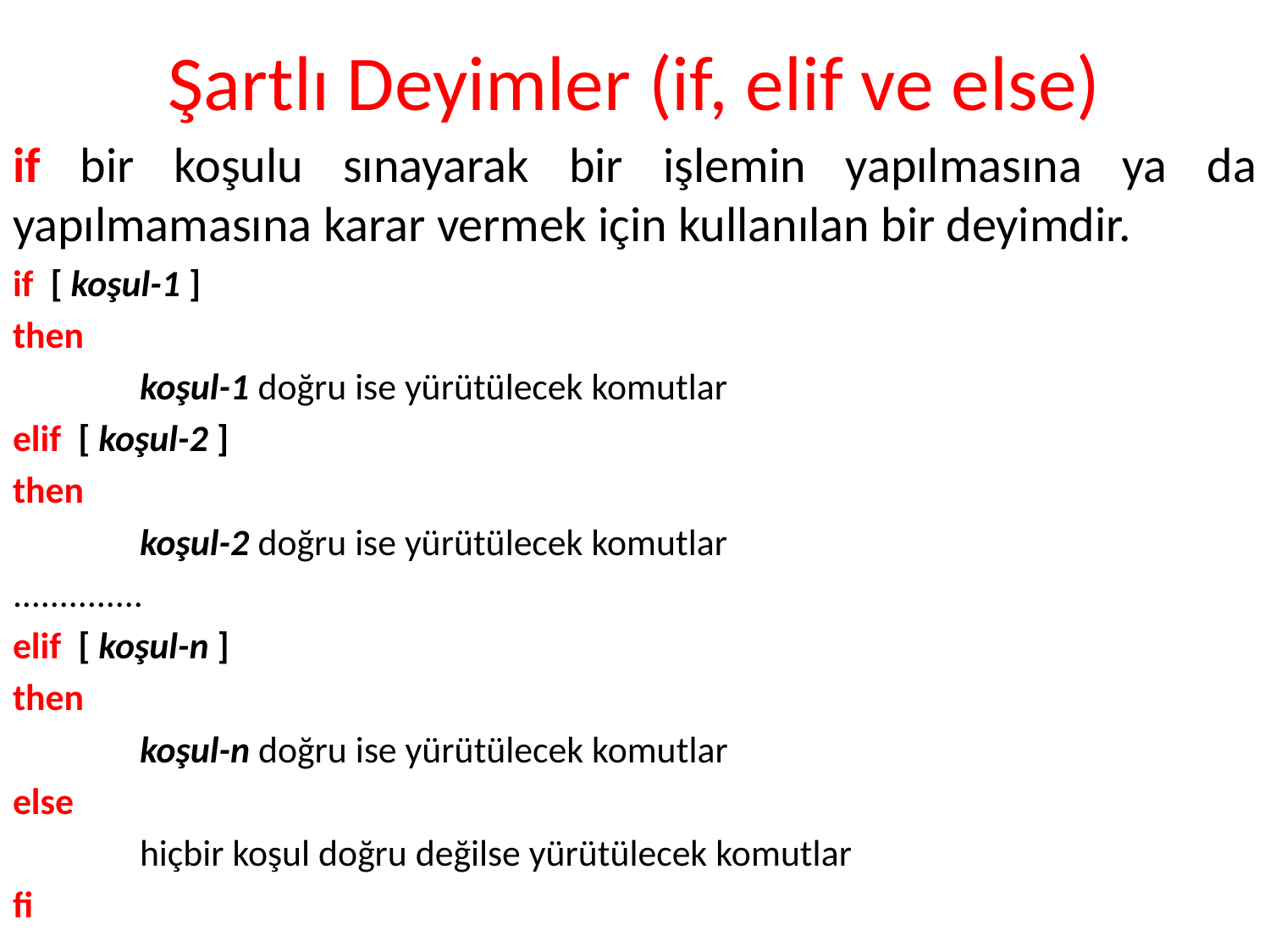

# Şartlı Deyimler (if, elif ve else)
if bir koşulu sınayarak bir işlemin yapılmasına ya da yapılmamasına karar vermek için kullanılan bir deyimdir.
if  [ koşul-1 ]
then
	koşul-1 doğru ise yürütülecek komutlar
elif  [ koşul-2 ]
then
	koşul-2 doğru ise yürütülecek komutlar
..............
elif  [ koşul-n ]
then
	koşul-n doğru ise yürütülecek komutlar
else
	hiçbir koşul doğru değilse yürütülecek komutlar
fi